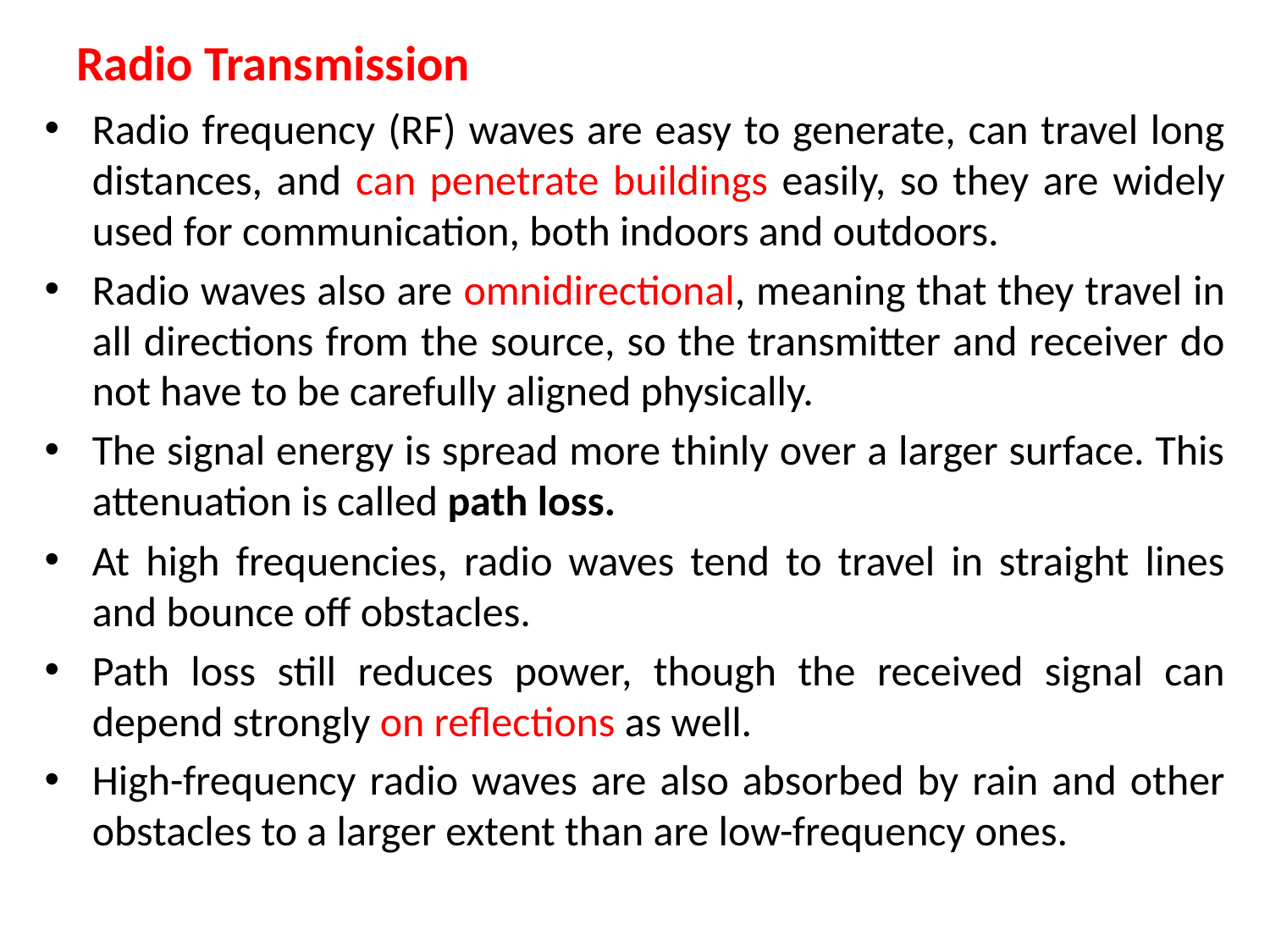

# Radio Transmission
Radio frequency (RF) waves are easy to generate, can travel long distances, and can penetrate buildings easily, so they are widely used for communication, both indoors and outdoors.
Radio waves also are omnidirectional, meaning that they travel in all directions from the source, so the transmitter and receiver do not have to be carefully aligned physically.
The signal energy is spread more thinly over a larger surface. This attenuation is called path loss.
At high frequencies, radio waves tend to travel in straight lines and bounce off obstacles.
Path loss still reduces power, though the received signal can depend strongly on reflections as well.
High-frequency radio waves are also absorbed by rain and other obstacles to a larger extent than are low-frequency ones.